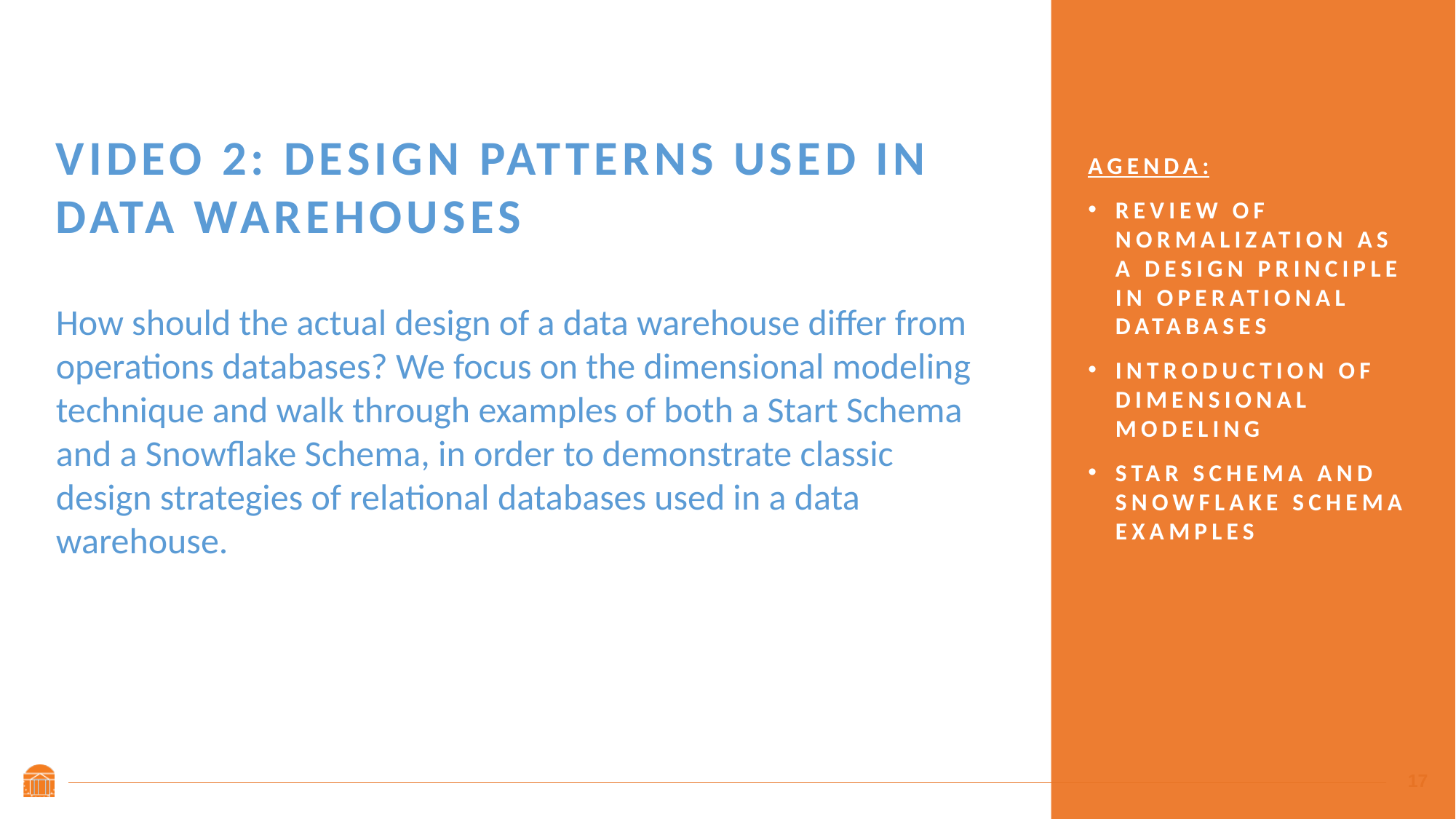

Agenda:
Review of Normalization as a design Principle in Operational databases
Introduction of dimensional Modeling
Star Schema and Snowflake Schema Examples
# Video 2: Design Patterns Used in Data Warehouses
How should the actual design of a data warehouse differ from operations databases? We focus on the dimensional modeling technique and walk through examples of both a Start Schema and a Snowflake Schema, in order to demonstrate classic design strategies of relational databases used in a data warehouse.